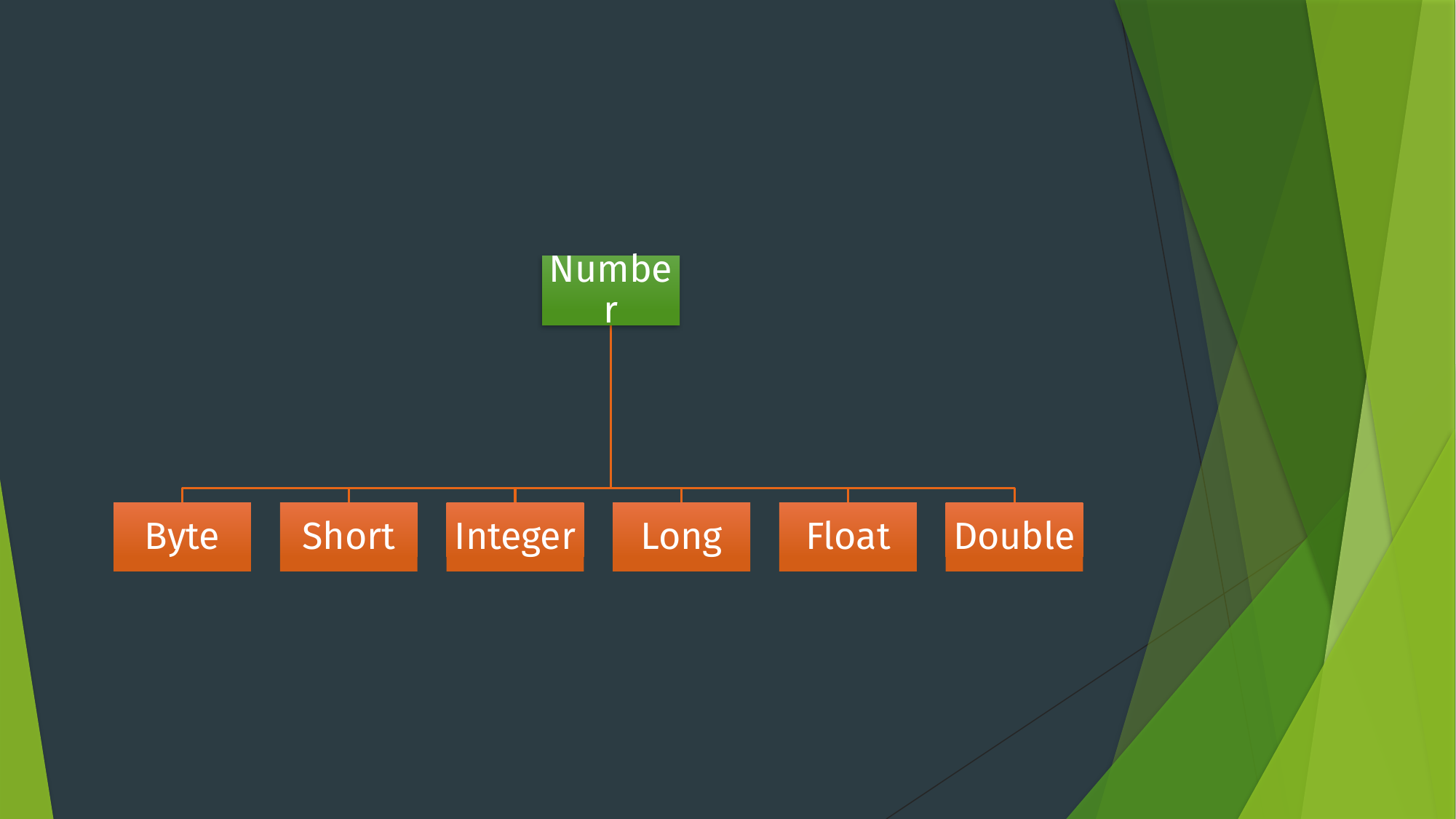

Number
Byte
Short
Integer
Long
Float
Double